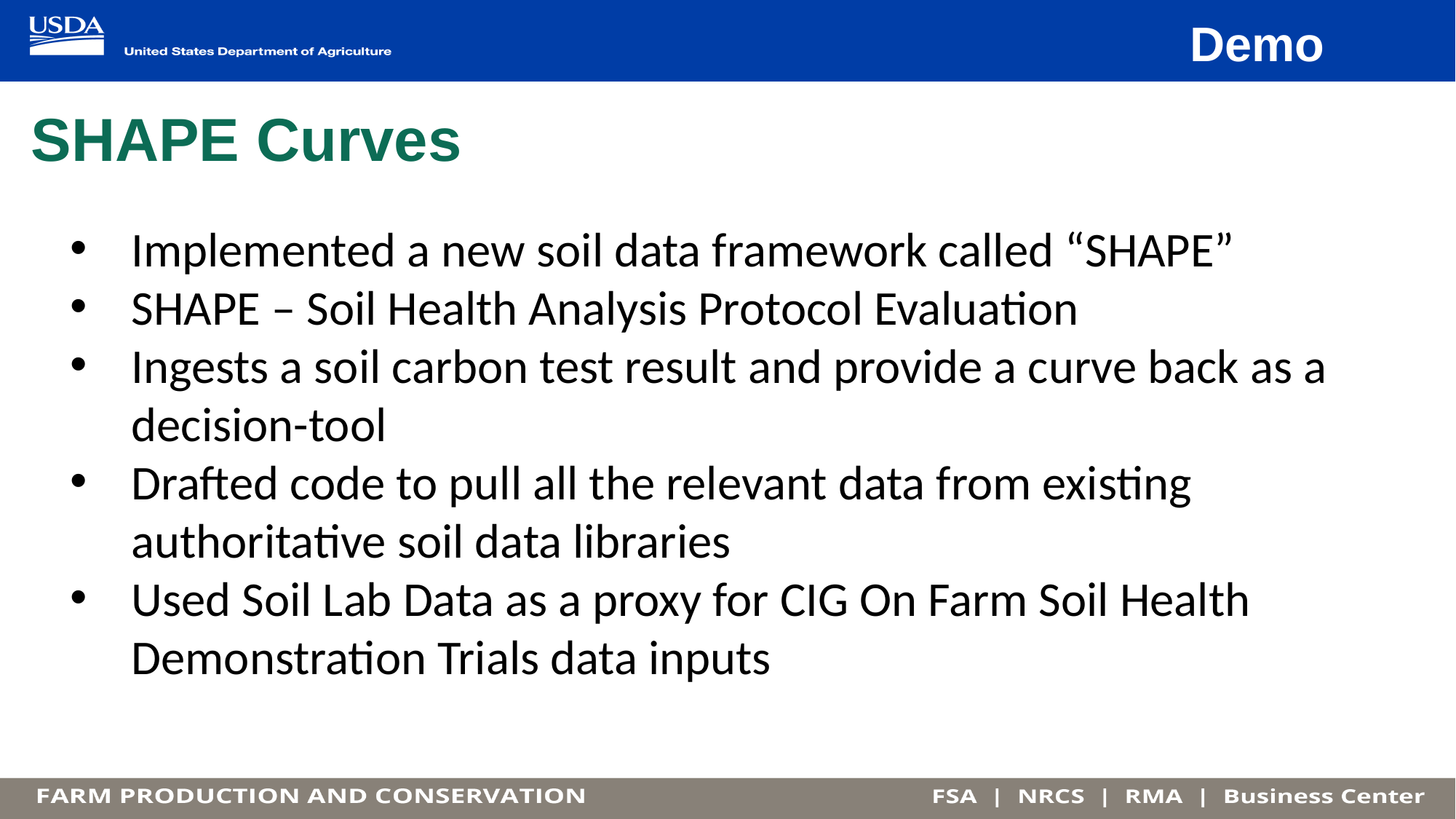

Demo
# SHAPE Curves

Implemented a new soil data framework called “SHAPE”
SHAPE – Soil Health Analysis Protocol Evaluation
Ingests a soil carbon test result and provide a curve back as a decision-tool
Drafted code to pull all the relevant data from existing authoritative soil data libraries
Used Soil Lab Data as a proxy for CIG On Farm Soil Health Demonstration Trials data inputs